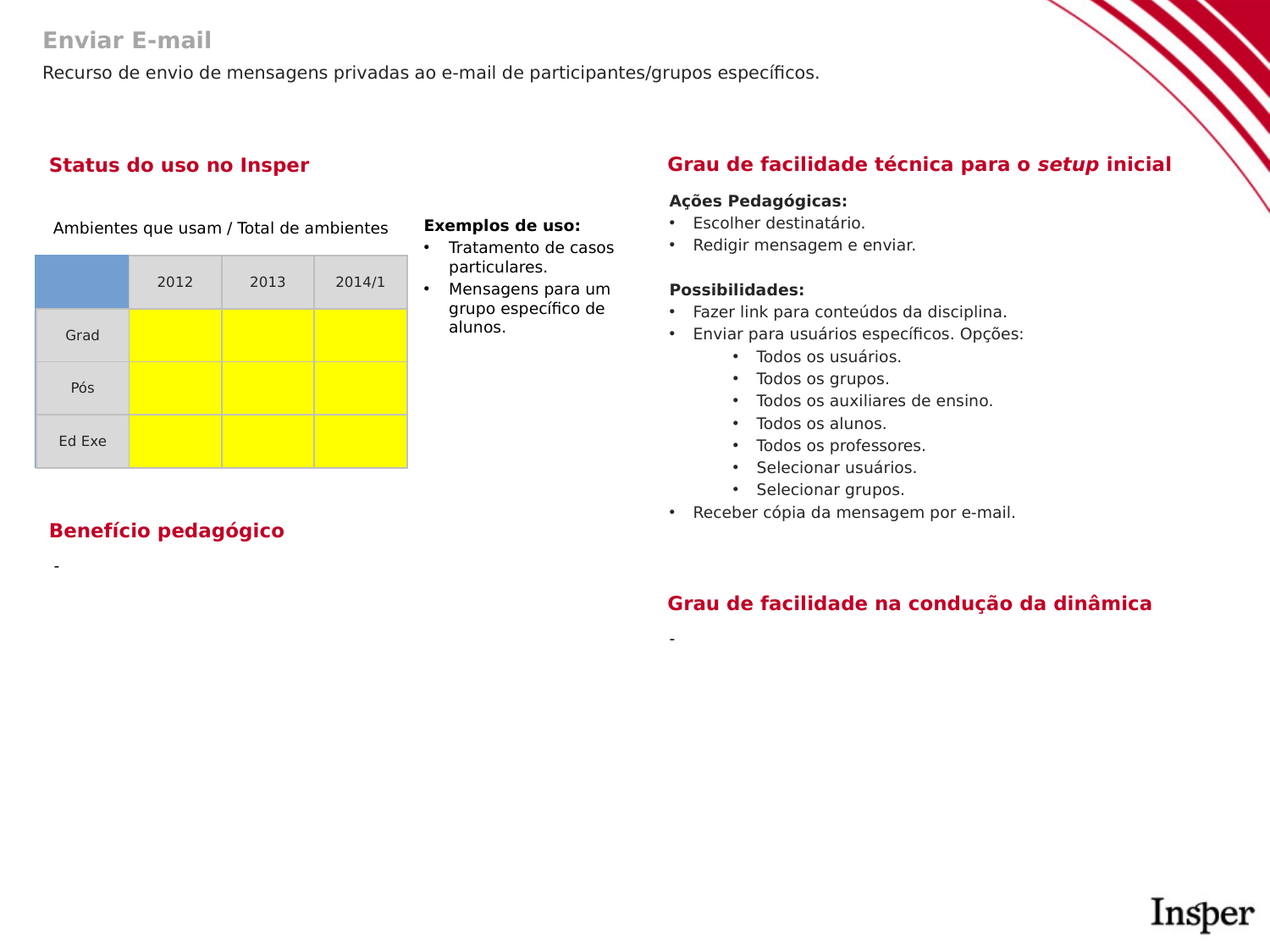

Enviar E-mail
Recurso de envio de mensagens privadas ao e-mail de participantes/grupos específicos.
Ações Pedagógicas:
Escolher destinatário.
Redigir mensagem e enviar.

Possibilidades:
Fazer link para conteúdos da disciplina.
Enviar para usuários específicos. Opções:
Todos os usuários.
Todos os grupos.
Todos os auxiliares de ensino.
Todos os alunos.
Todos os professores.
Selecionar usuários.
Selecionar grupos.
Receber cópia da mensagem por e-mail.
Exemplos de uso:
Tratamento de casos particulares.
Mensagens para um grupo específico de alunos.

Grau de facilidade técnica para o setup inicial
Status do uso no Insper
Ambientes que usam / Total de ambientes

|  | 2012 | 2013 | 2014/1 |
| --- | --- | --- | --- |
| Grad |  |  |  |
| Pós |  |  |  |
| Ed Exe |  |  |  |
-
Benefício pedagógico
-
Grau de facilidade na condução da dinâmica